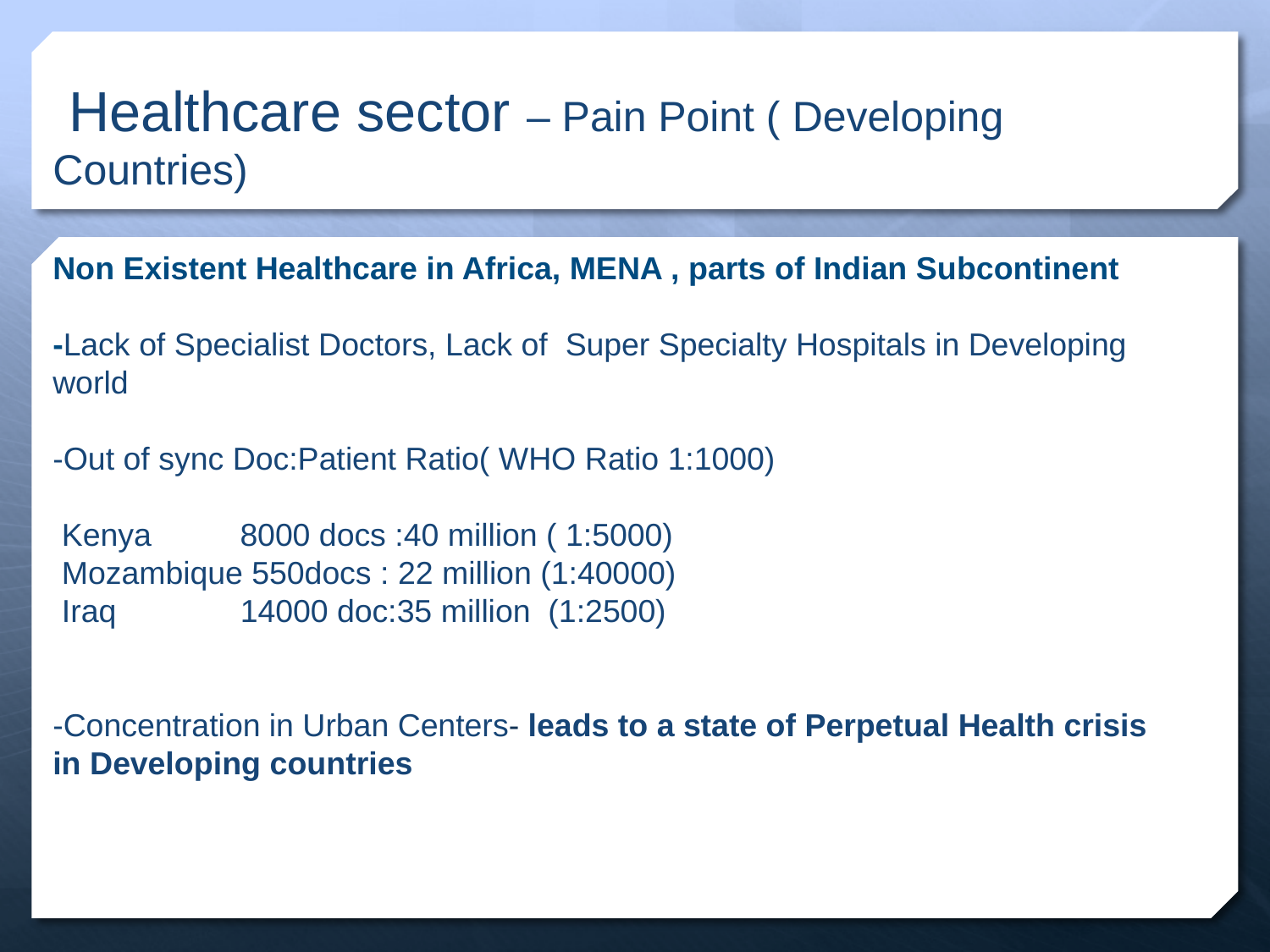

# Healthcare sector – Pain Point ( Developing Countries)
Non Existent Healthcare in Africa, MENA , parts of Indian Subcontinent

-Lack of Specialist Doctors, Lack of  Super Specialty Hospitals in Developing world

-Out of sync Doc:Patient Ratio( WHO Ratio 1:1000)

 Kenya          8000 docs :40 million ( 1:5000)
 Mozambique 550docs : 22 million (1:40000)
 Iraq              14000 doc:35 million  (1:2500)

-Concentration in Urban Centers- leads to a state of Perpetual Health crisis in Developing countries